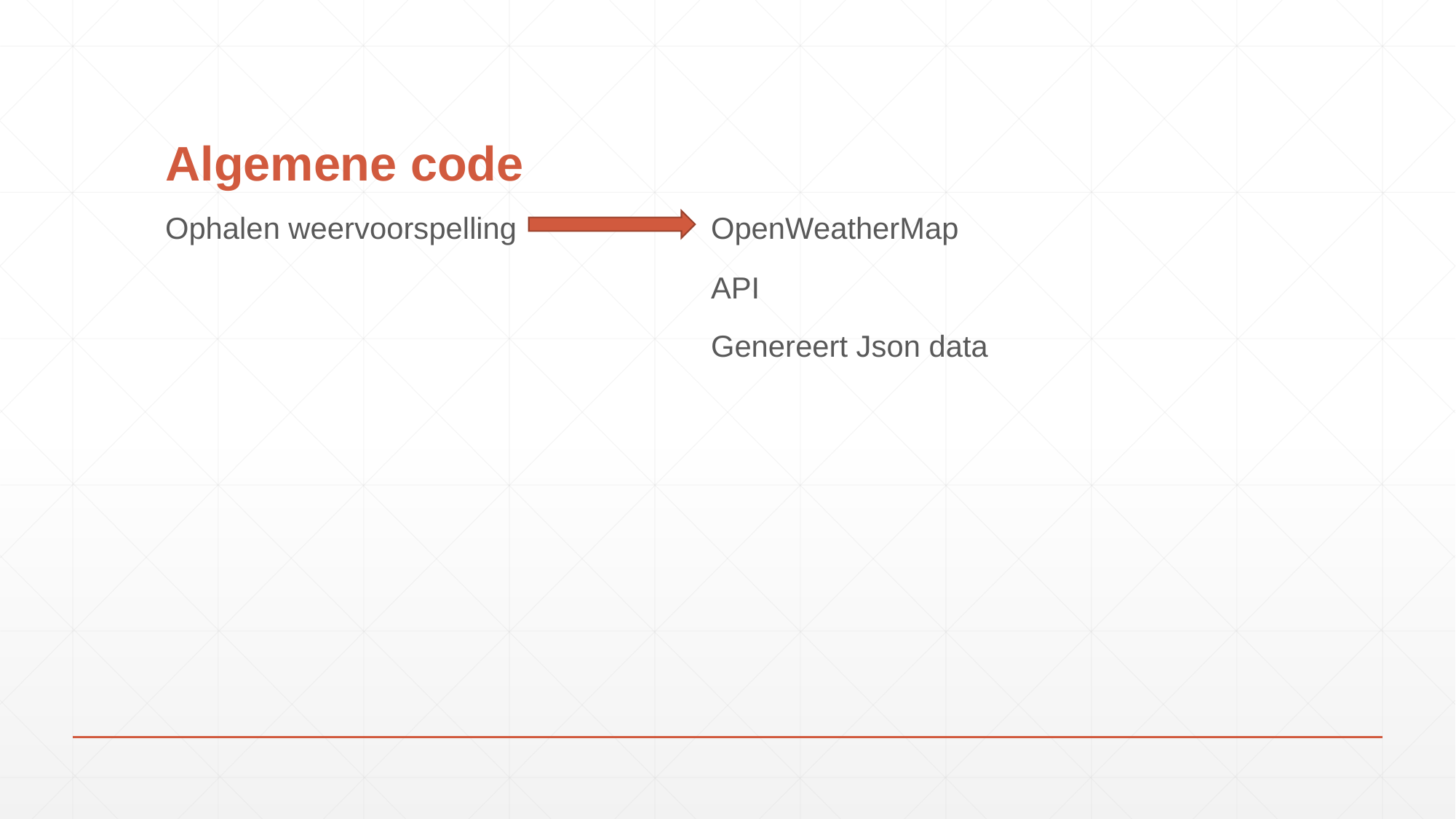

# Algemene code
Ophalen weervoorspelling 		OpenWeatherMap
					API
					Genereert Json data